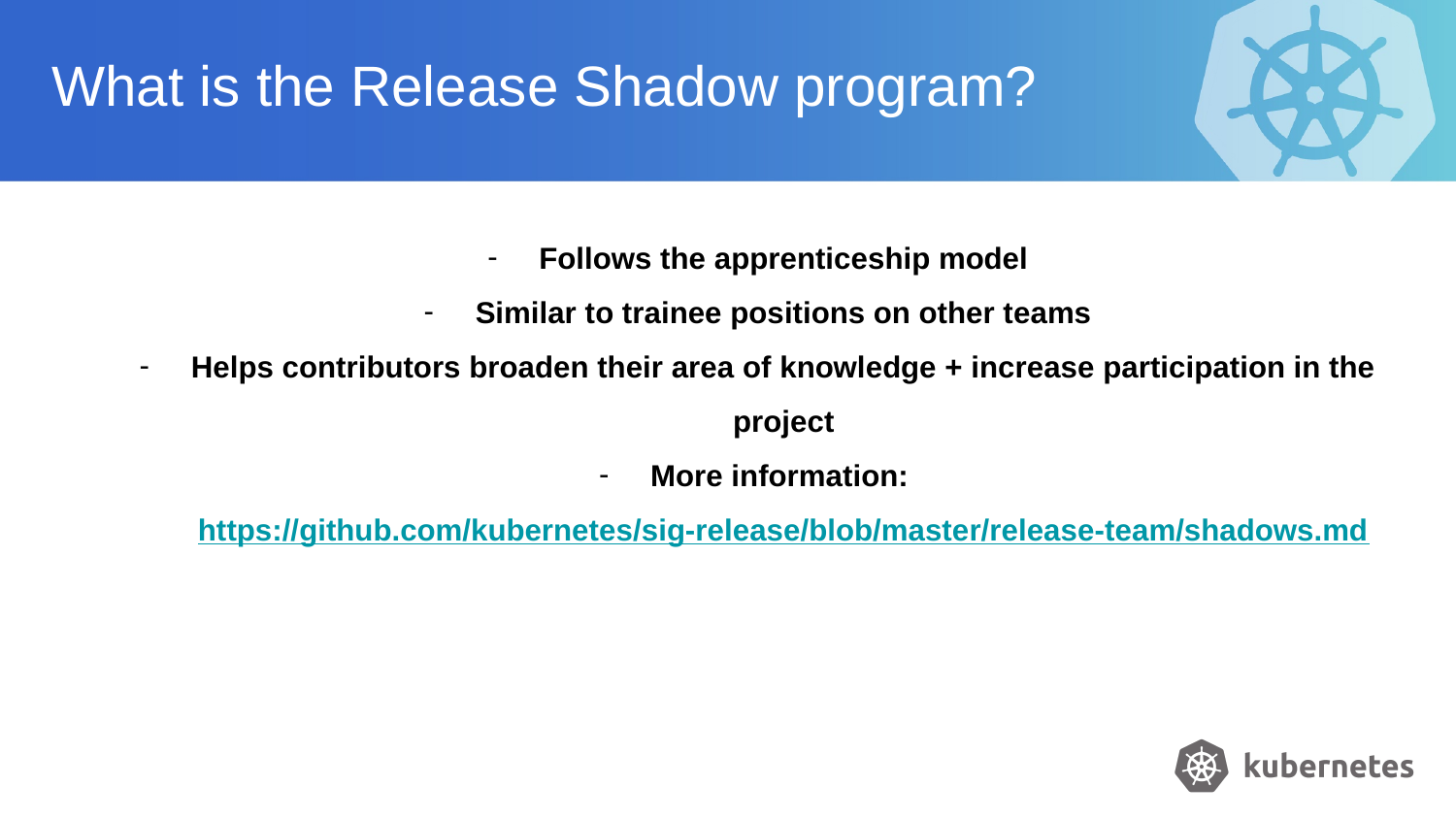

# What is the Release Shadow program?
Follows the apprenticeship model
Similar to trainee positions on other teams
Helps contributors broaden their area of knowledge + increase participation in the project
More information: https://github.com/kubernetes/sig-release/blob/master/release-team/shadows.md